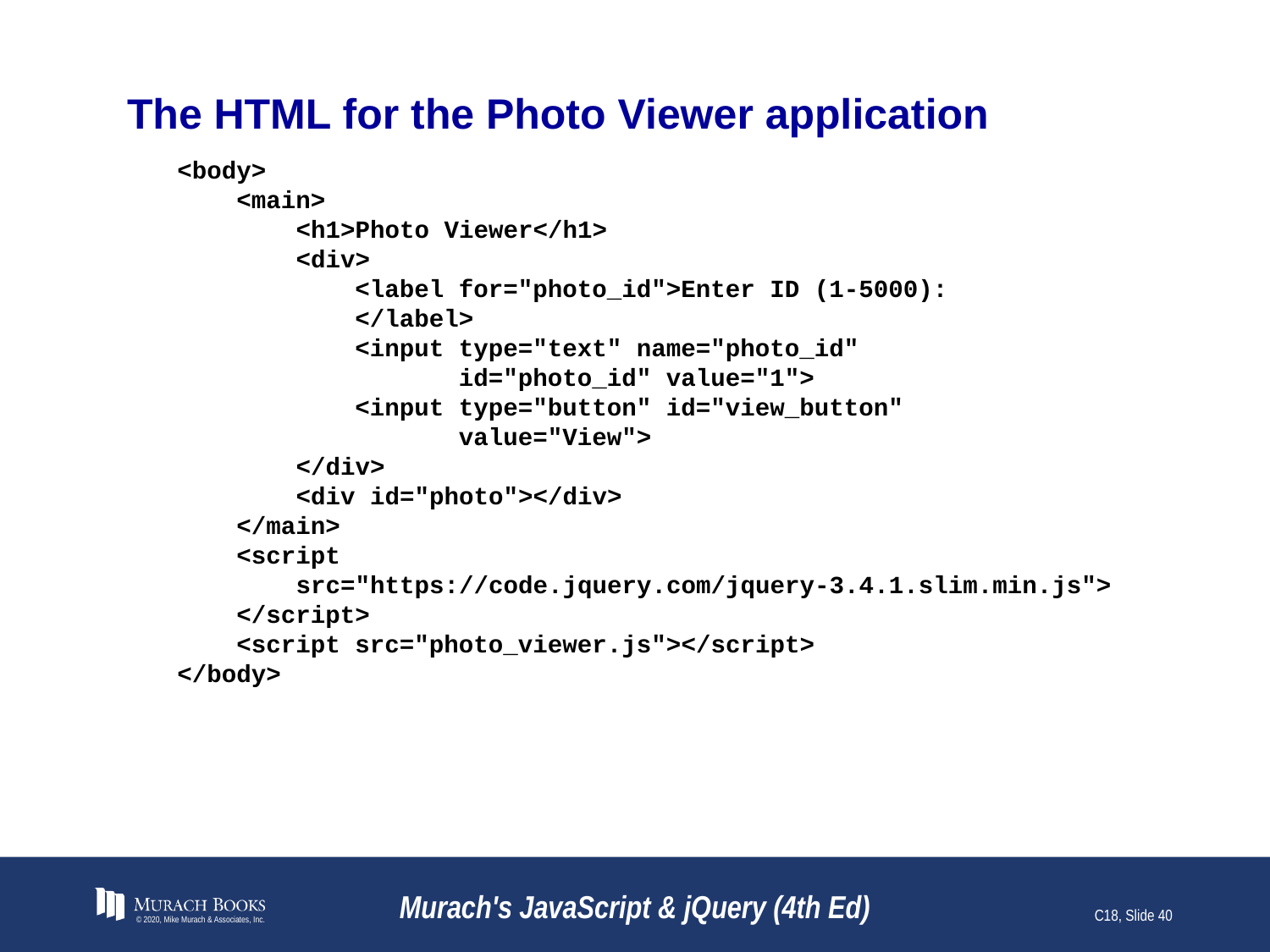

# The HTML for the Photo Viewer application
<body>
    <main>
        <h1>Photo Viewer</h1>
        <div>
            <label for="photo_id">Enter ID (1-5000):
            </label>
            <input type="text" name="photo_id"
                   id="photo_id" value="1">
            <input type="button" id="view_button"
                   value="View">
        </div>
        <div id="photo"></div>
    </main>
    <script
        src="https://code.jquery.com/jquery-3.4.1.slim.min.js">
    </script>
    <script src="photo_viewer.js"></script>
</body>

© 2020, Mike Murach & Associates, Inc.
Murach's JavaScript & jQuery (4th Ed)

C18, Slide 40